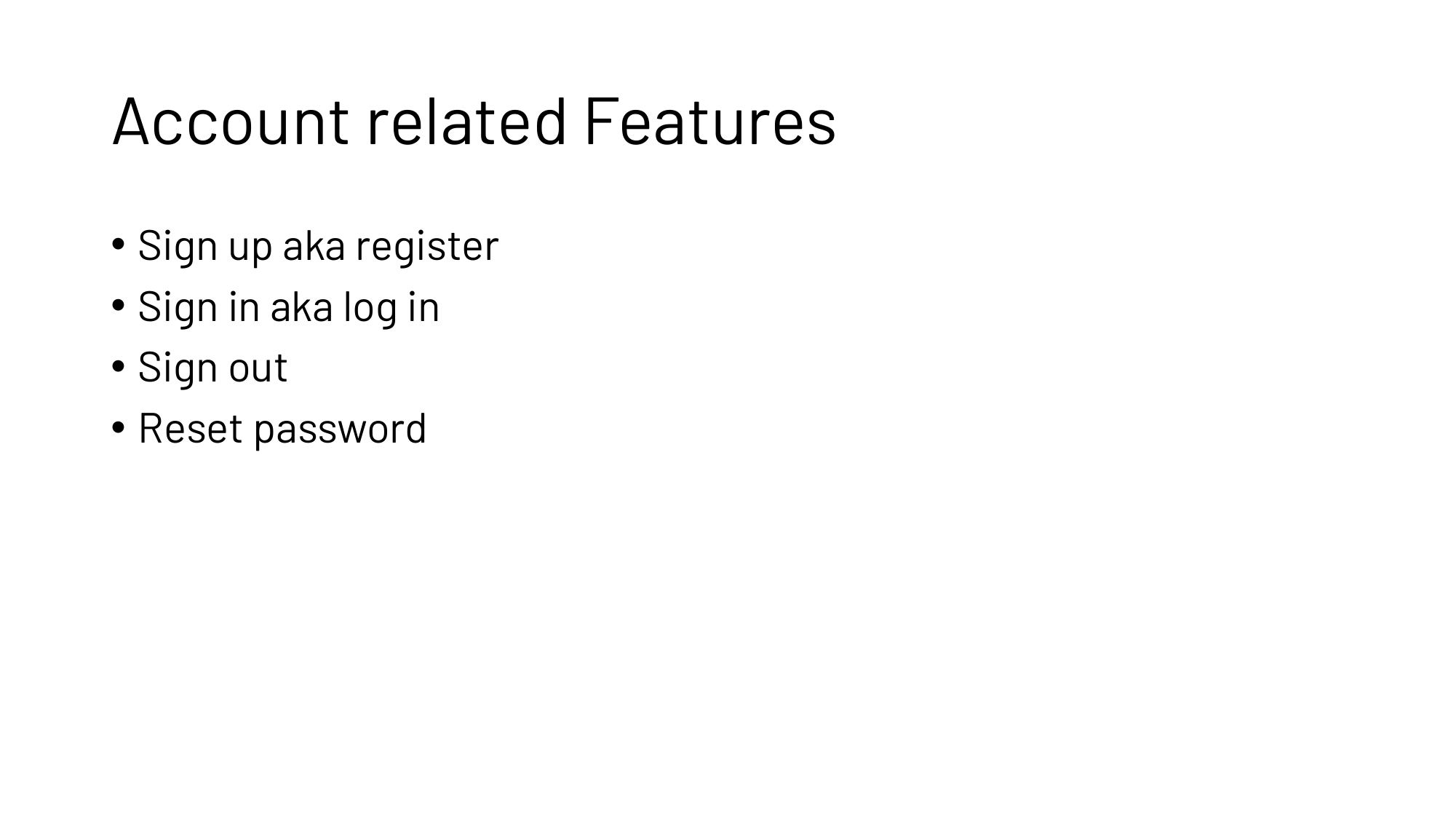

# Account related Features
Sign up aka register
Sign in aka log in
Sign out
Reset password